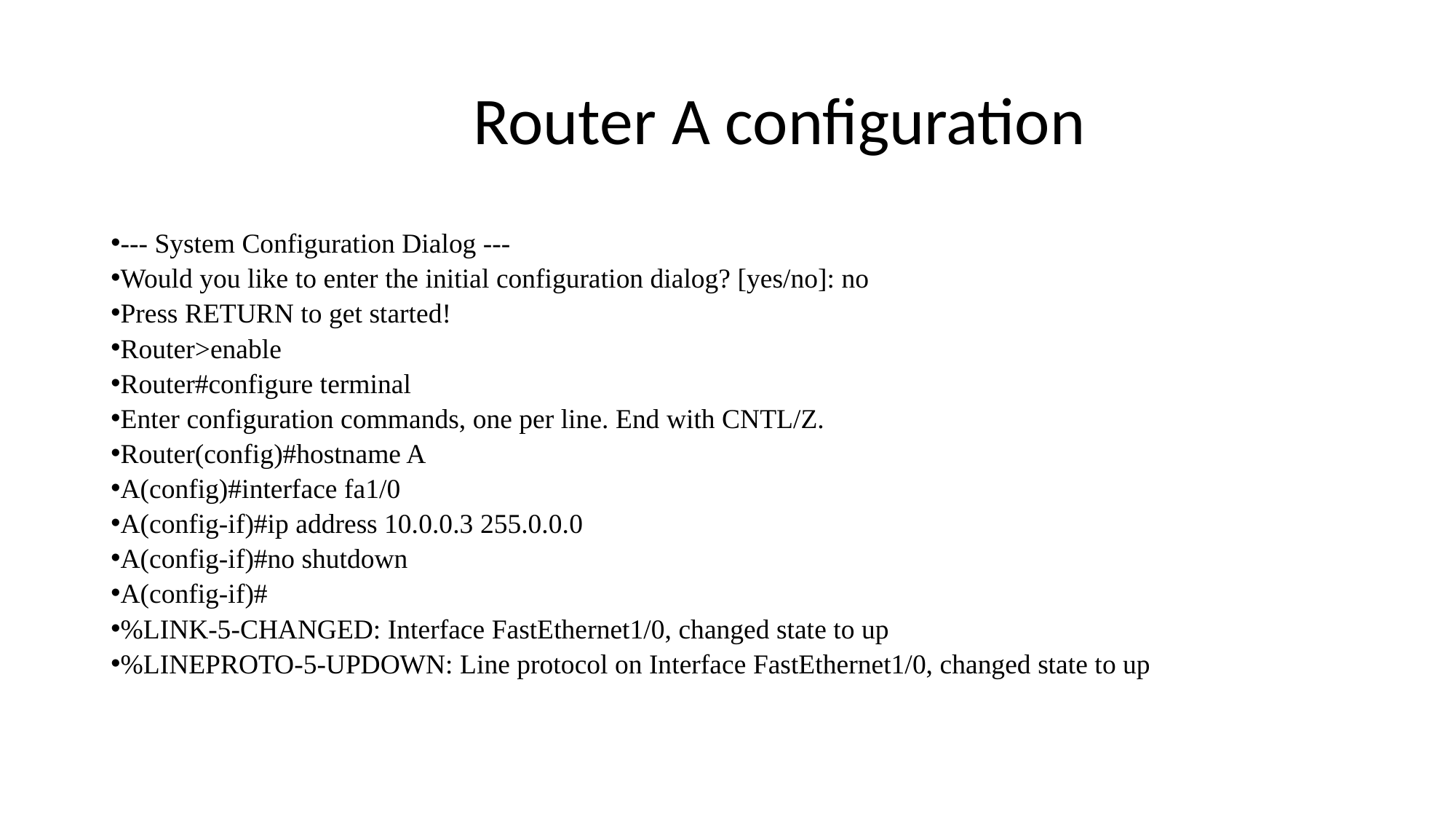

# Router A configuration
--- System Configuration Dialog ---
Would you like to enter the initial configuration dialog? [yes/no]: no
Press RETURN to get started!
Router>enable
Router#configure terminal
Enter configuration commands, one per line. End with CNTL/Z.
Router(config)#hostname A
A(config)#interface fa1/0
A(config-if)#ip address 10.0.0.3 255.0.0.0
A(config-if)#no shutdown
A(config-if)#
%LINK-5-CHANGED: Interface FastEthernet1/0, changed state to up
%LINEPROTO-5-UPDOWN: Line protocol on Interface FastEthernet1/0, changed state to up